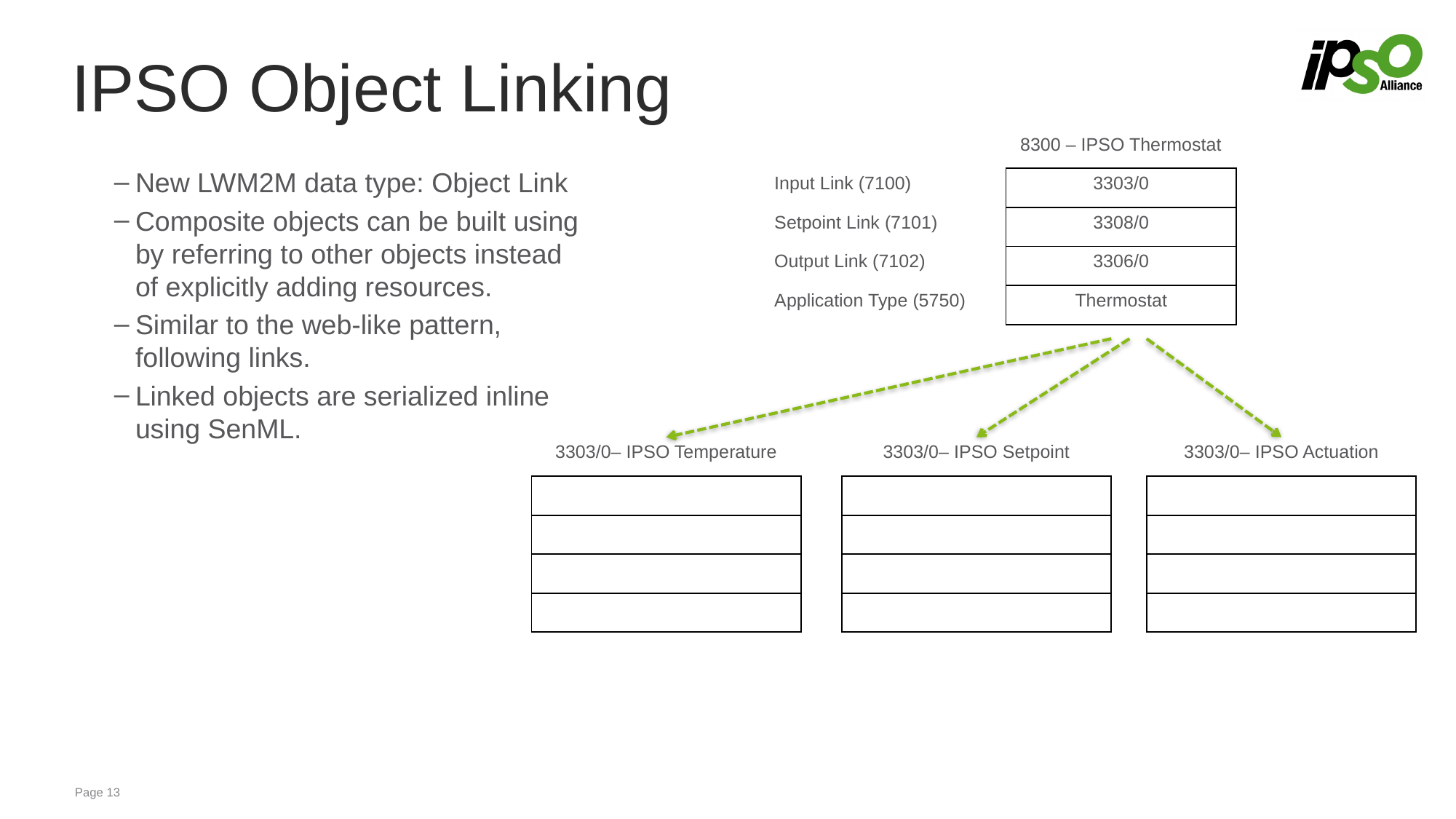

# IPSO Object Linking
|  | 8300 – IPSO Thermostat |
| --- | --- |
| Input Link (7100) | 3303/0 |
| Setpoint Link (7101) | 3308/0 |
| Output Link (7102) | 3306/0 |
| Application Type (5750) | Thermostat |
New LWM2M data type: Object Link
Composite objects can be built using by referring to other objects instead of explicitly adding resources.
Similar to the web-like pattern, following links.
Linked objects are serialized inline using SenML.

| 3303/0– IPSO Temperature |
| --- |
|  |
|  |
|  |
|  |
| 3303/0– IPSO Setpoint |
| --- |
|  |
|  |
|  |
|  |
| 3303/0– IPSO Actuation |
| --- |
|  |
|  |
|  |
|  |